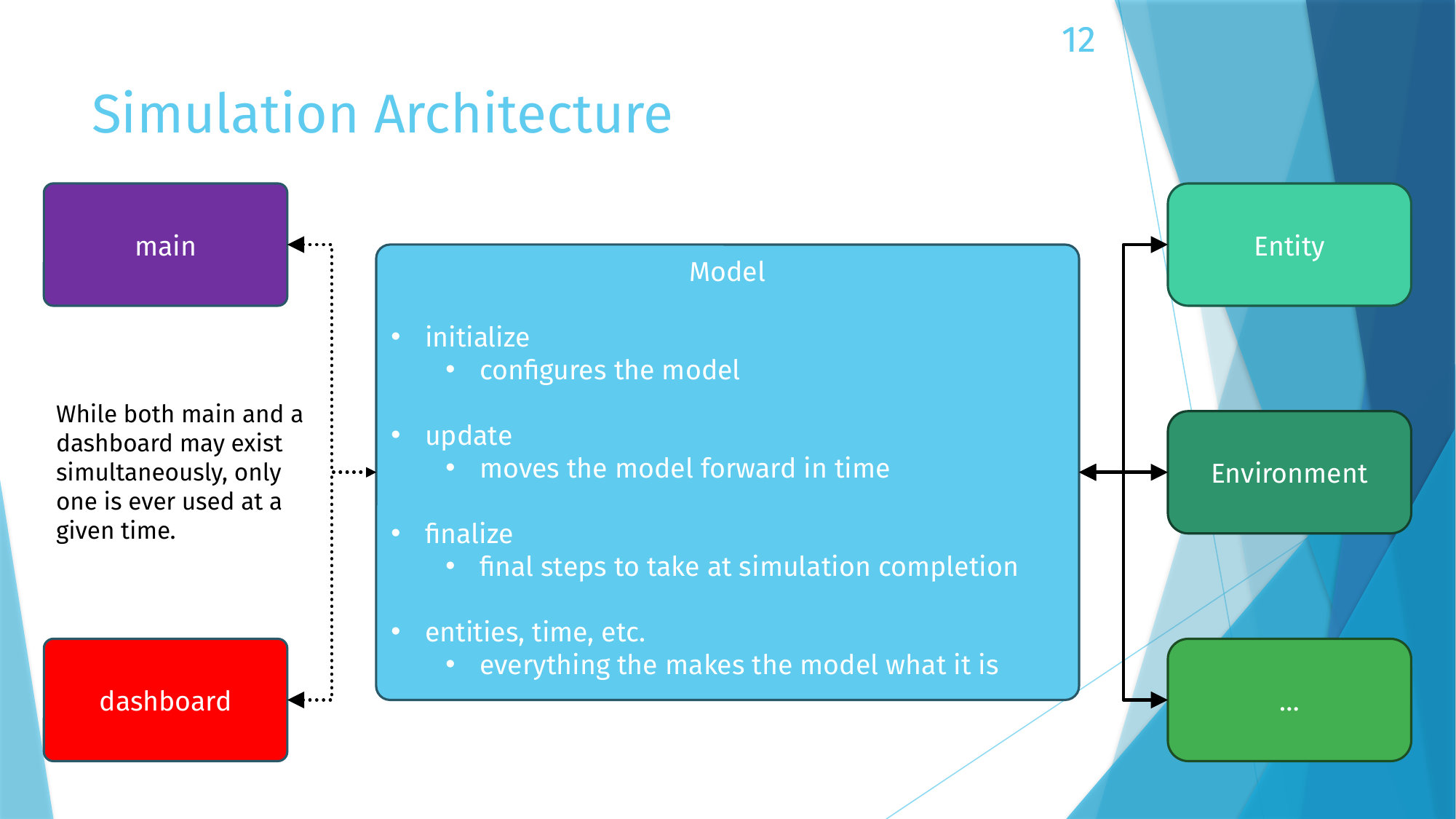

# Simulation Architecture
main
Entity
Model

initialize
configures the model

update
moves the model forward in time

finalize
final steps to take at simulation completion

entities, time, etc.
everything the makes the model what it is
While both main and a dashboard may exist simultaneously, only one is ever used at a given time.
Environment
dashboard
…